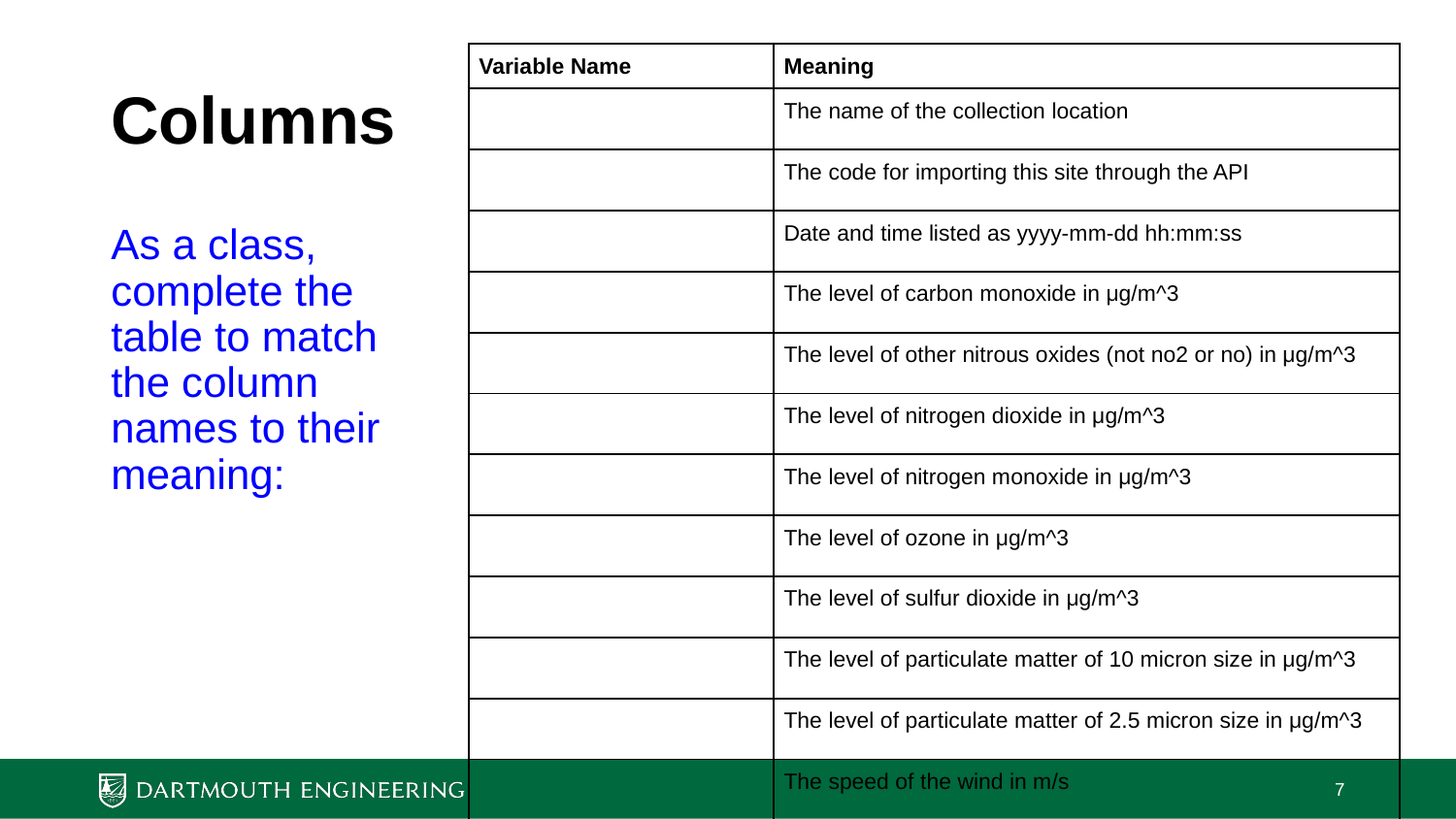

# Columns
| Variable Name | Meaning |
| --- | --- |
|  | The name of the collection location |
|  | The code for importing this site through the API |
|  | Date and time listed as yyyy-mm-dd hh:mm:ss |
|  | The level of carbon monoxide in μg/m^3 |
|  | The level of other nitrous oxides (not no2 or no) in μg/m^3 |
|  | The level of nitrogen dioxide in μg/m^3 |
|  | The level of nitrogen monoxide in μg/m^3 |
|  | The level of ozone in μg/m^3 |
|  | The level of sulfur dioxide in μg/m^3 |
|  | The level of particulate matter of 10 micron size in μg/m^3 |
|  | The level of particulate matter of 2.5 micron size in μg/m^3 |
|  | The speed of the wind in m/s |
|  | The direction of the wind in compass degrees (0º north, clockwise around) |
As a class, complete the table to match the column names to their meaning:
7